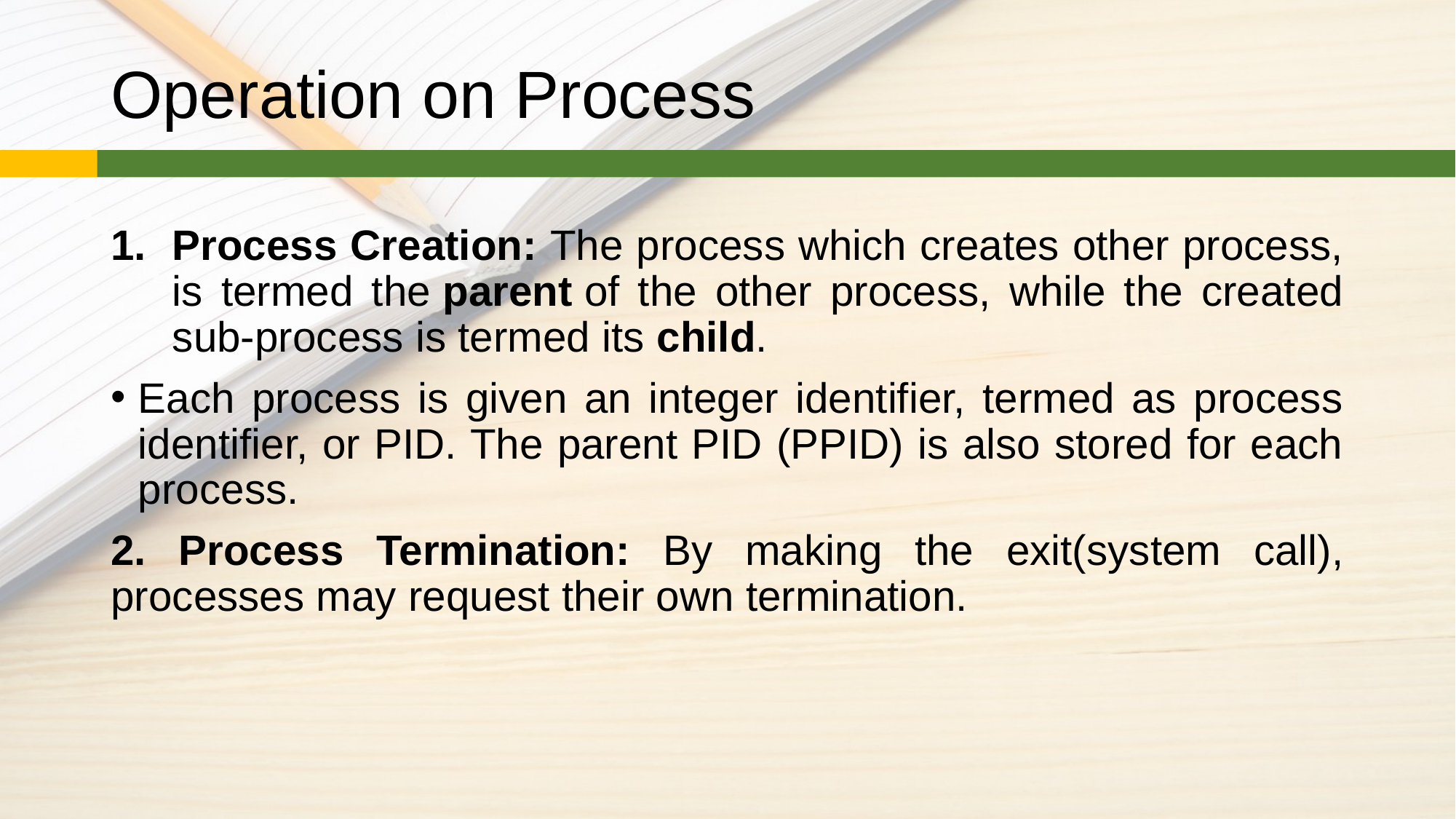

# Operation on Process
Process Creation: The process which creates other process, is termed the parent of the other process, while the created sub-process is termed its child.
Each process is given an integer identifier, termed as process identifier, or PID. The parent PID (PPID) is also stored for each process.
2. Process Termination: By making the exit(system call), processes may request their own termination.